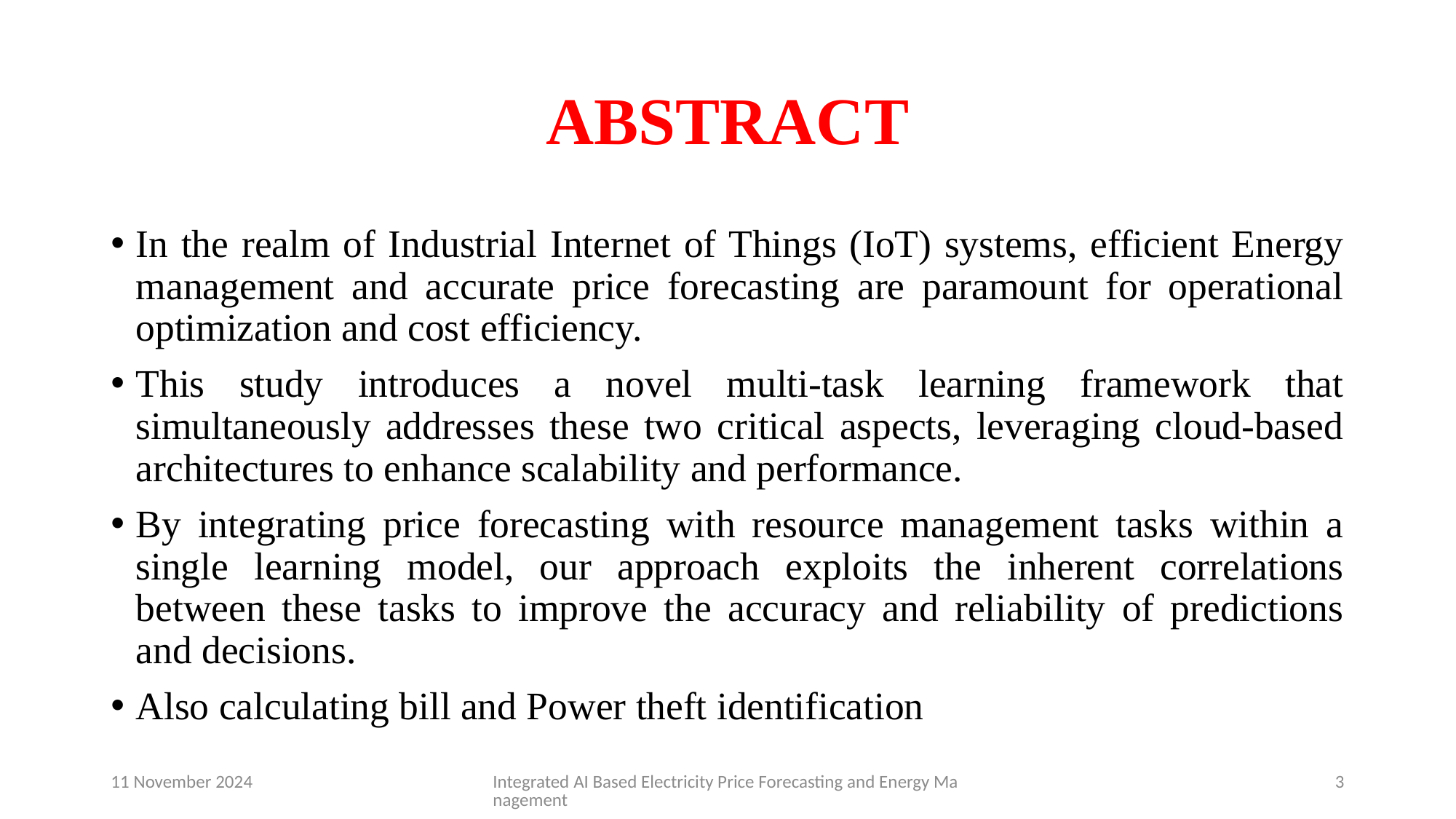

# ABSTRACT
In the realm of Industrial Internet of Things (IoT) systems, efficient Energy management and accurate price forecasting are paramount for operational optimization and cost efficiency.
This study introduces a novel multi-task learning framework that simultaneously addresses these two critical aspects, leveraging cloud-based architectures to enhance scalability and performance.
By integrating price forecasting with resource management tasks within a single learning model, our approach exploits the inherent correlations between these tasks to improve the accuracy and reliability of predictions and decisions.
Also calculating bill and Power theft identification
11 November 2024
Integrated AI Based Electricity Price Forecasting and Energy Management
3